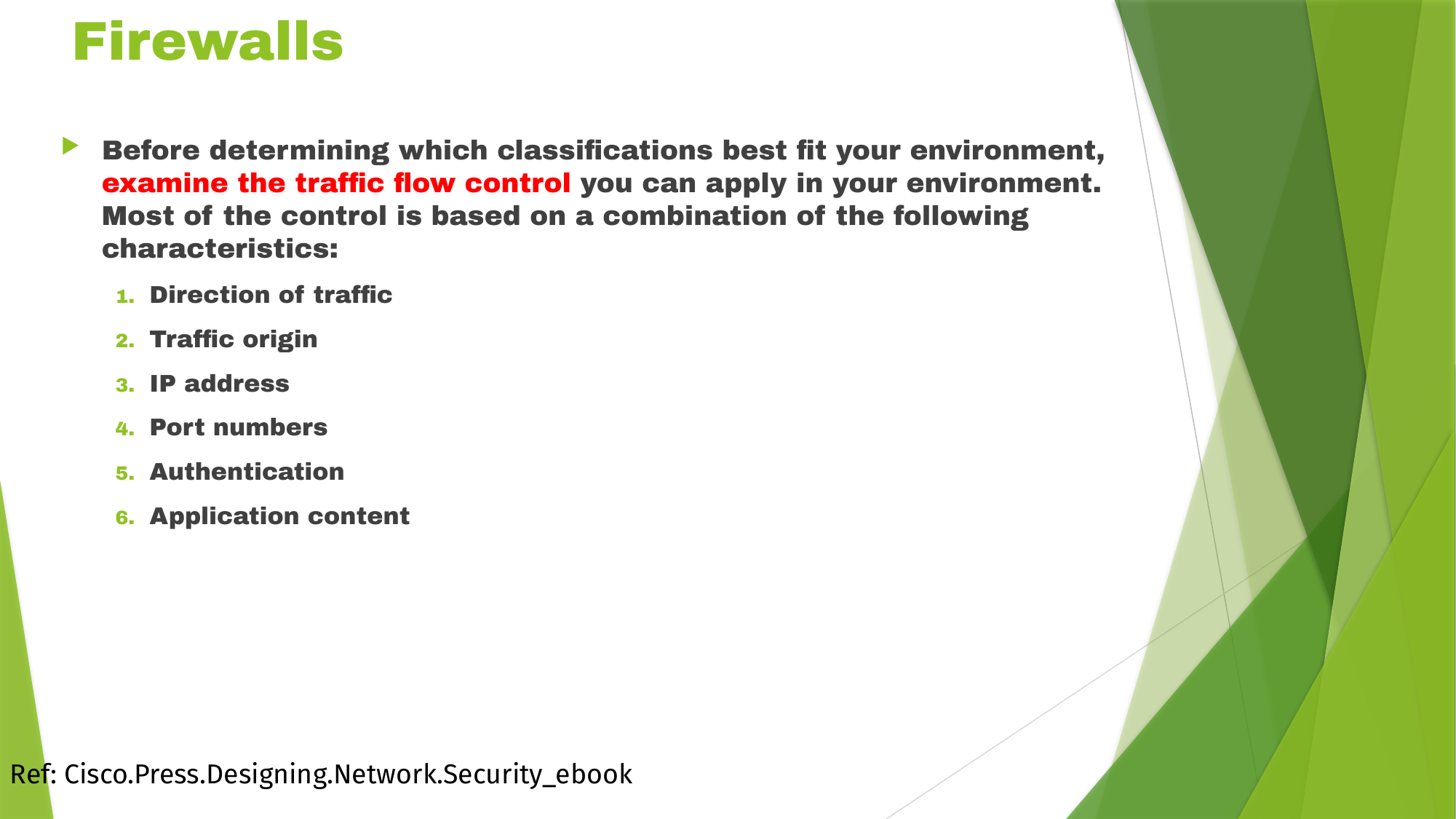

# Firewalls
Before determining which classifications best fit your environment, examine the traffic flow control you can apply in your environment. Most of the control is based on a combination of the following characteristics:
Direction of traffic
Traffic origin
IP address
Port numbers
Authentication
Application content
Ref: Cisco.Press.Designing.Network.Security_ebook